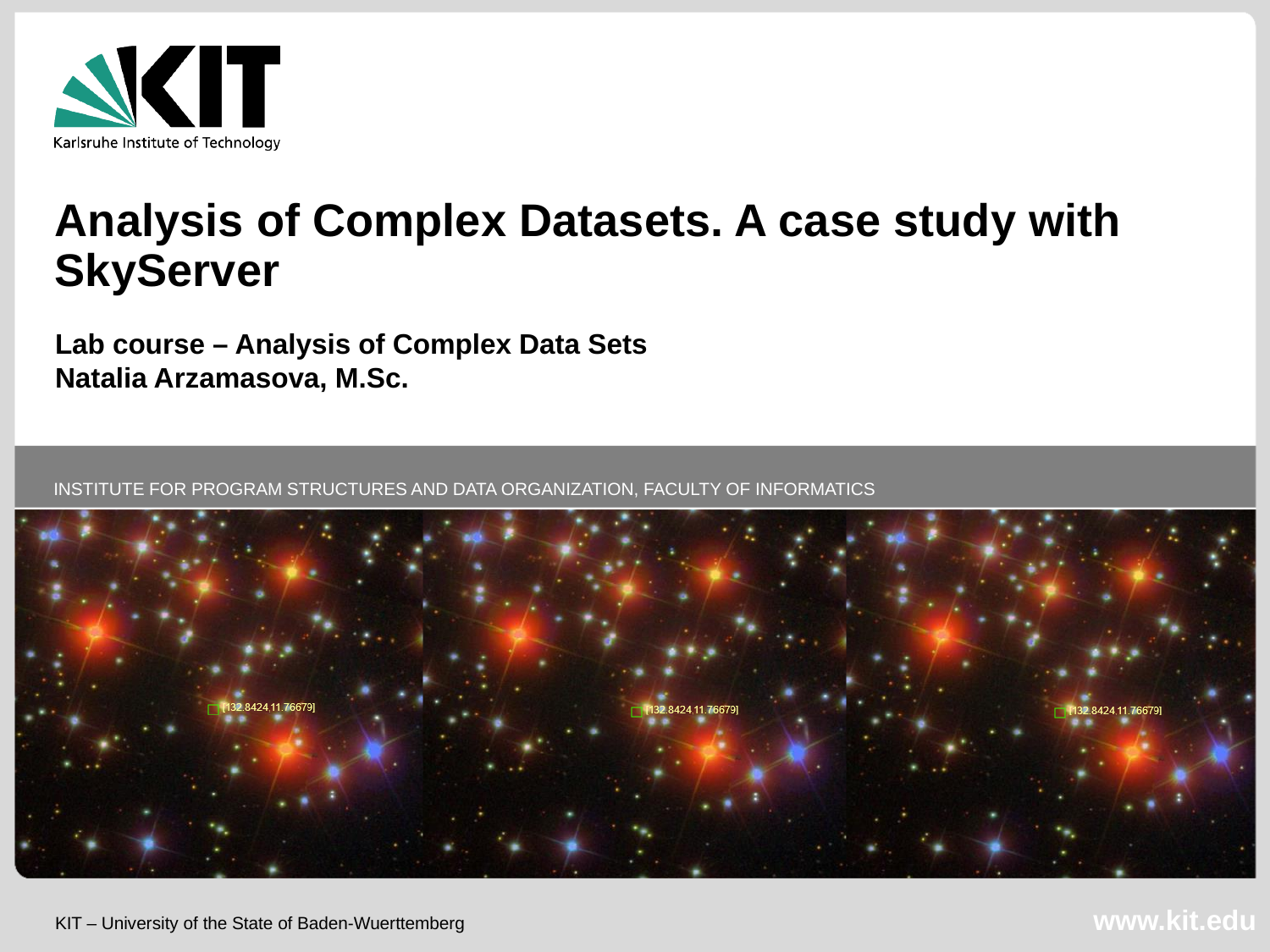

Analysis of Complex Datasets. A case study with SkyServer
Lab course – Analysis of Complex Data Sets
Natalia Arzamasova, M.Sc.